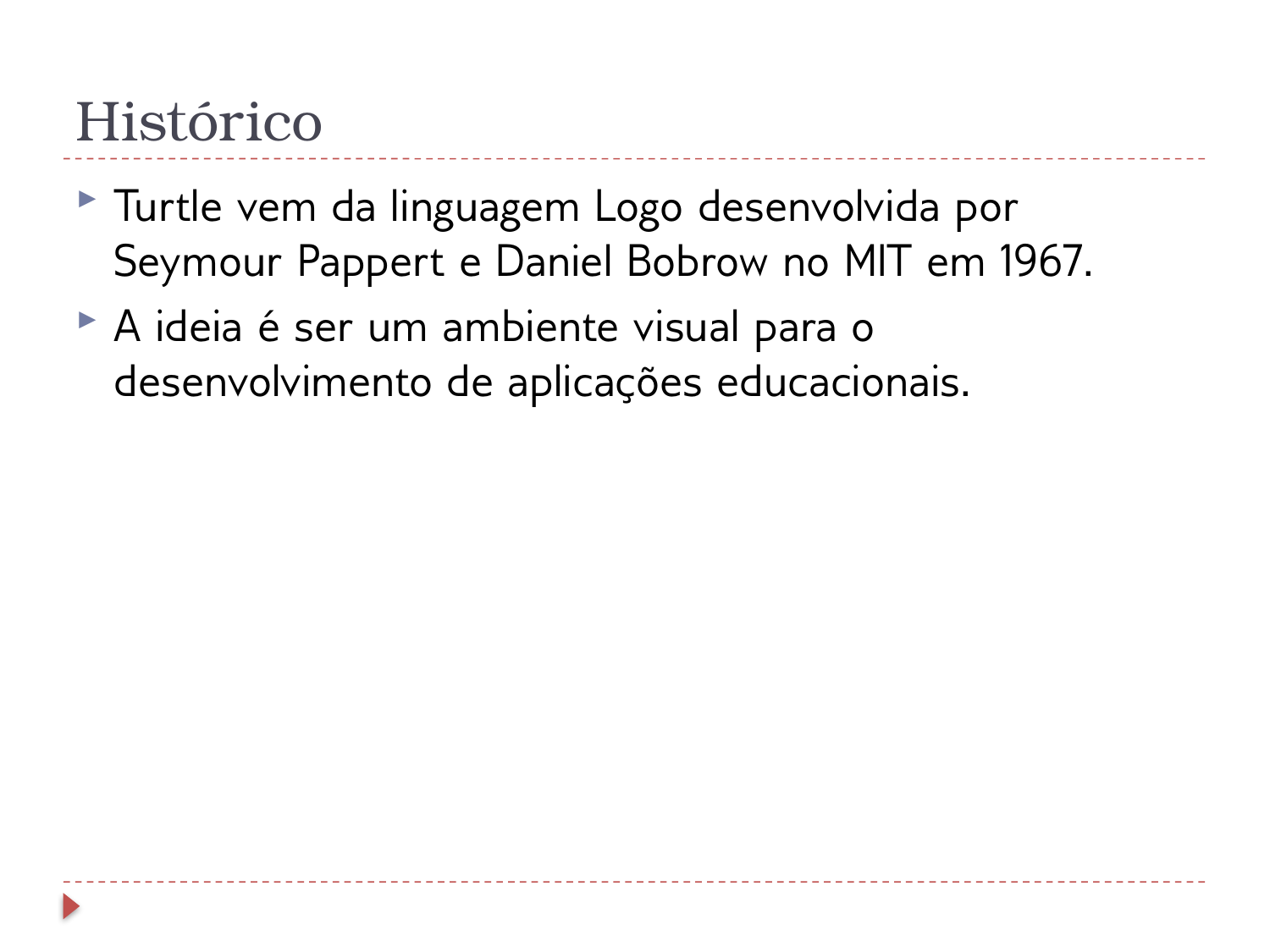

Histórico
Turtle vem da linguagem Logo desenvolvida por Seymour Pappert e Daniel Bobrow no MIT em 1967.
A ideia é ser um ambiente visual para o desenvolvimento de aplicações educacionais.